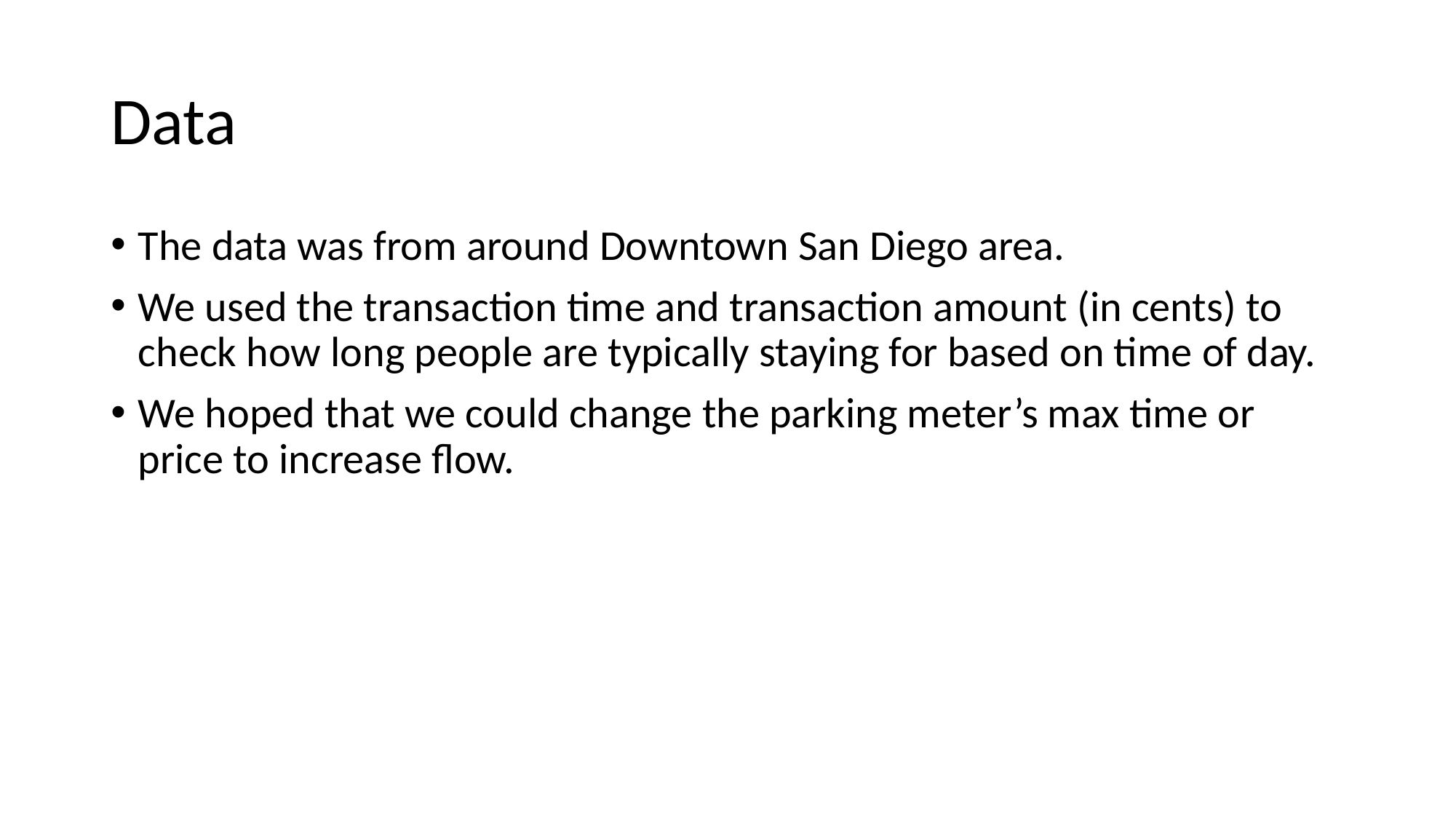

# Data
The data was from around Downtown San Diego area.
We used the transaction time and transaction amount (in cents) to check how long people are typically staying for based on time of day.
We hoped that we could change the parking meter’s max time or price to increase flow.